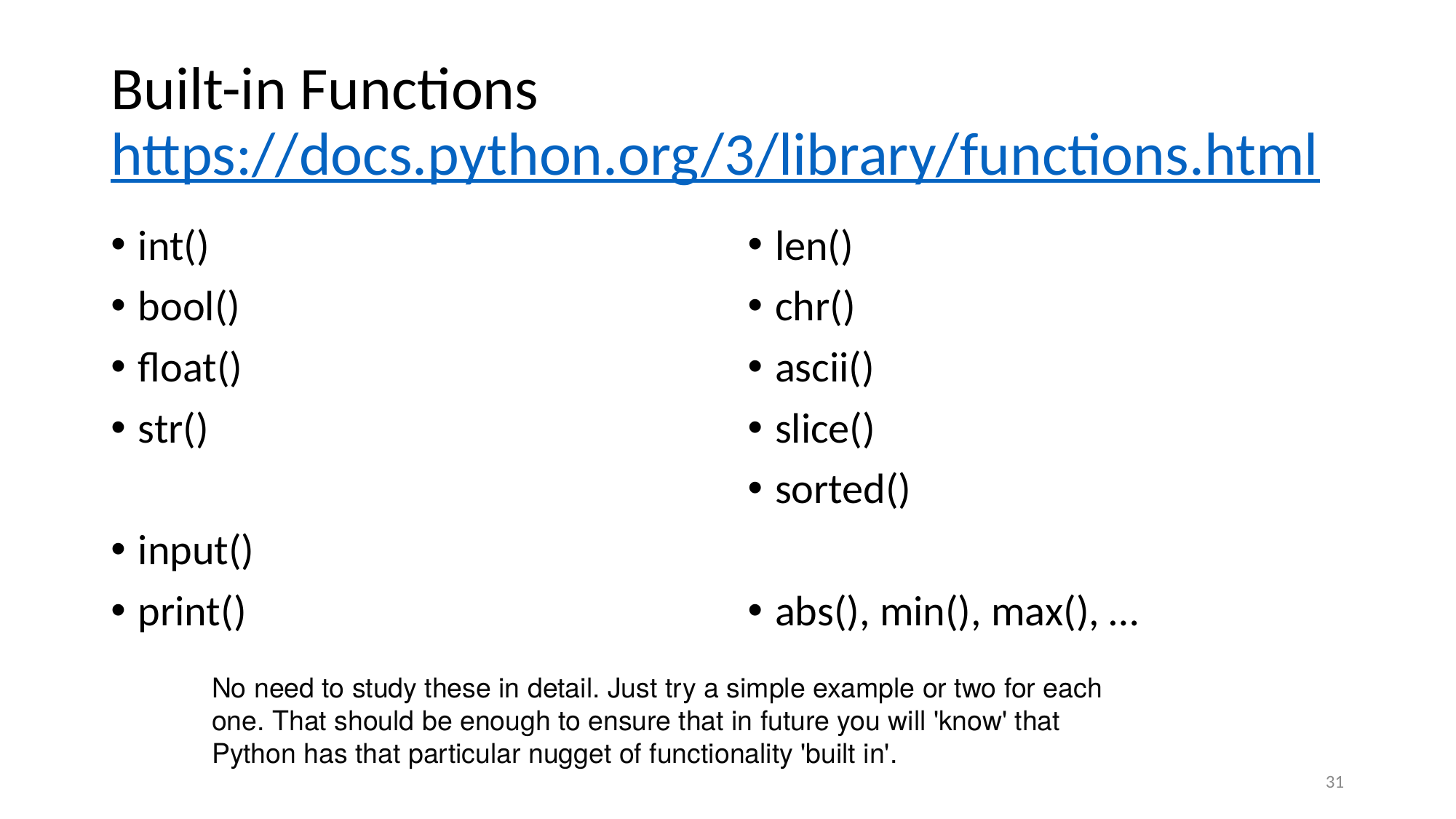

# Built-in Functions https://docs.python.org/3/library/functions.html
int()
bool()
float()
str()

input()
print()

len()
chr()
ascii()
slice()
sorted()

abs(), min(), max(), …

No need to study these in detail. Just try a simple example or two for each one. That should be enough to ensure that in future you will 'know' that Python has that particular nugget of functionality 'built in'.
31